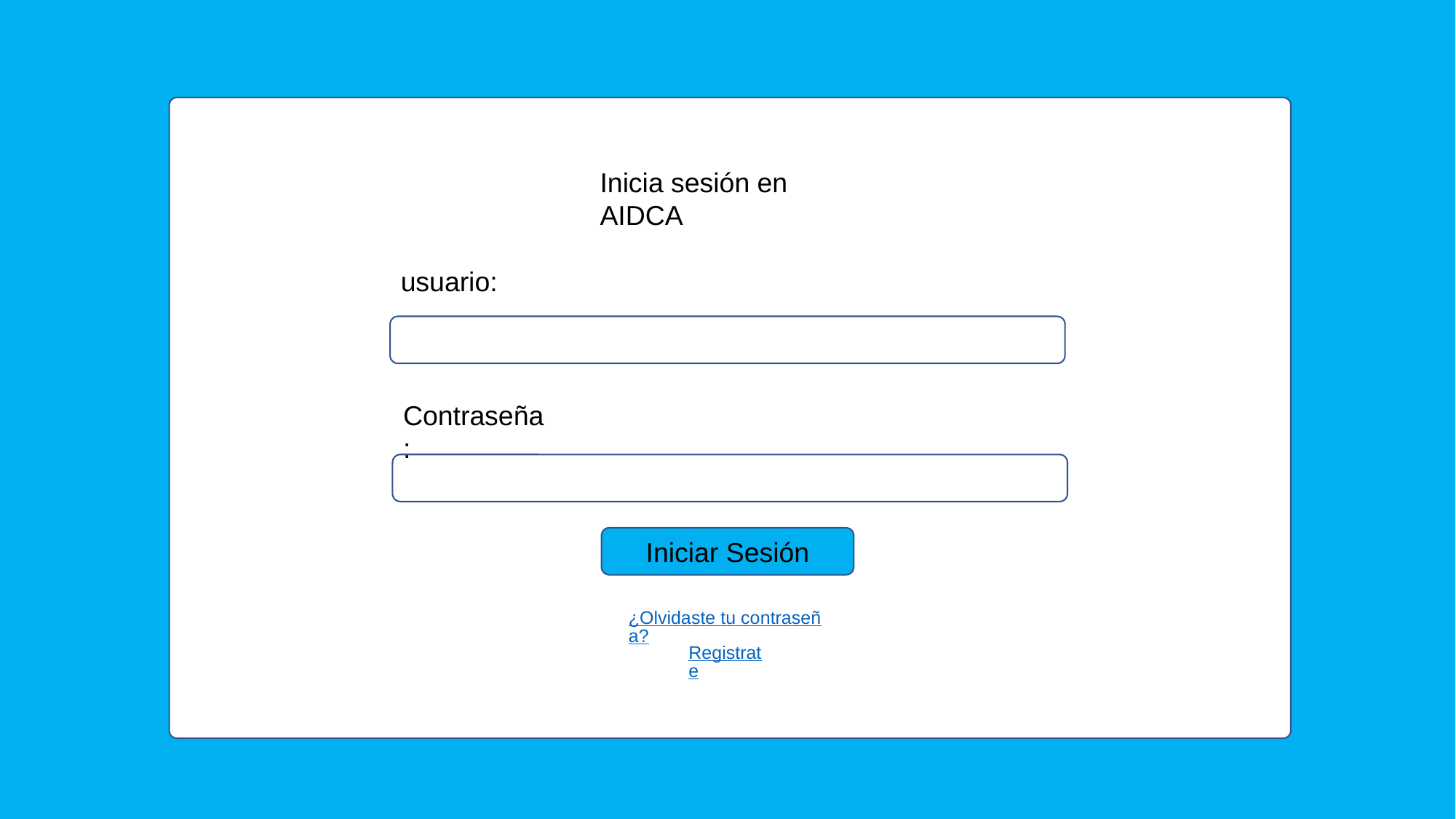

Inicia sesión en AIDCA
usuario:

Contraseña:

Iniciar Sesión
¿Olvidaste tu contraseña?
Registrate